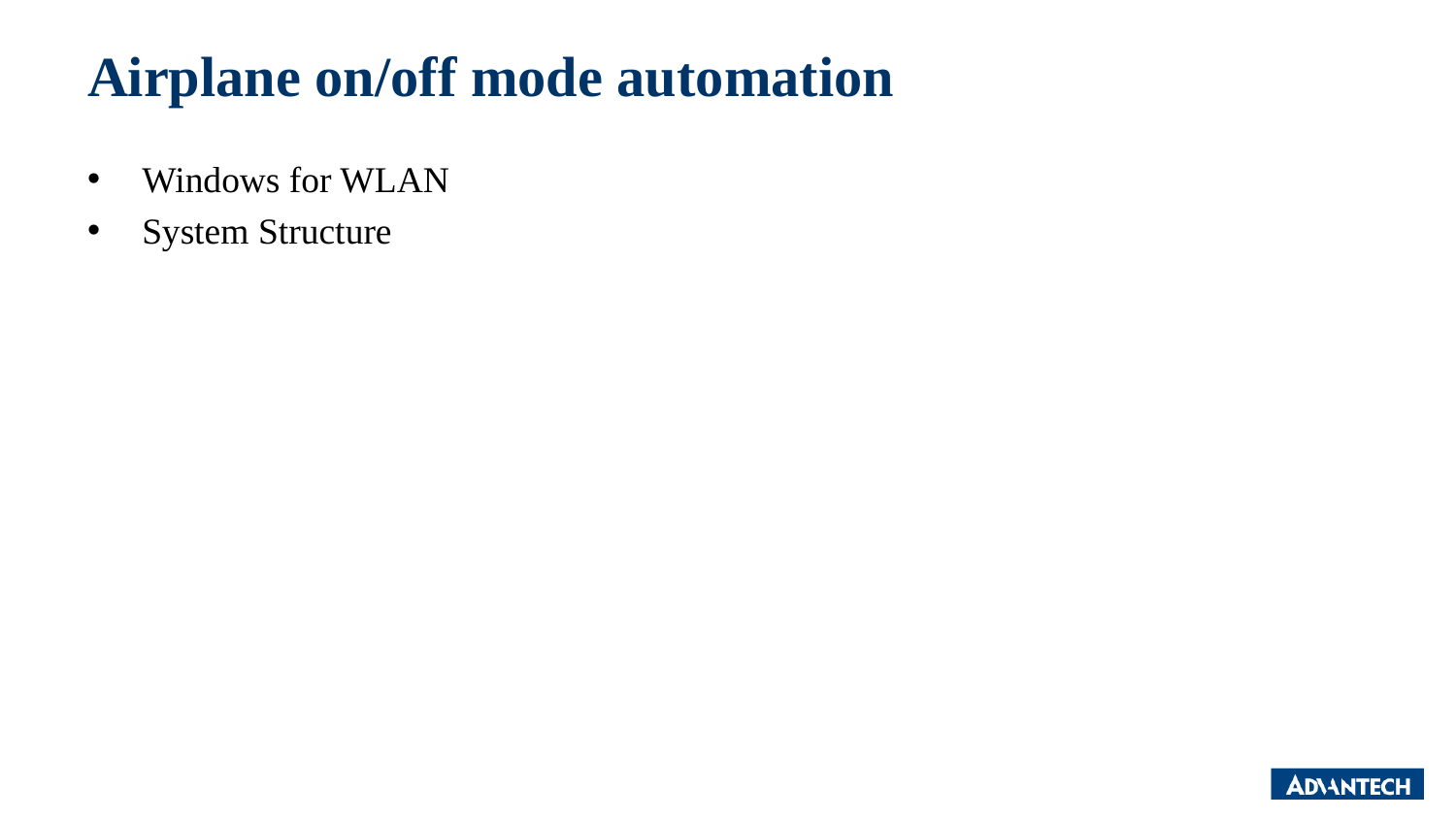

# Airplane on/off mode automation
Windows for WLAN
System Structure